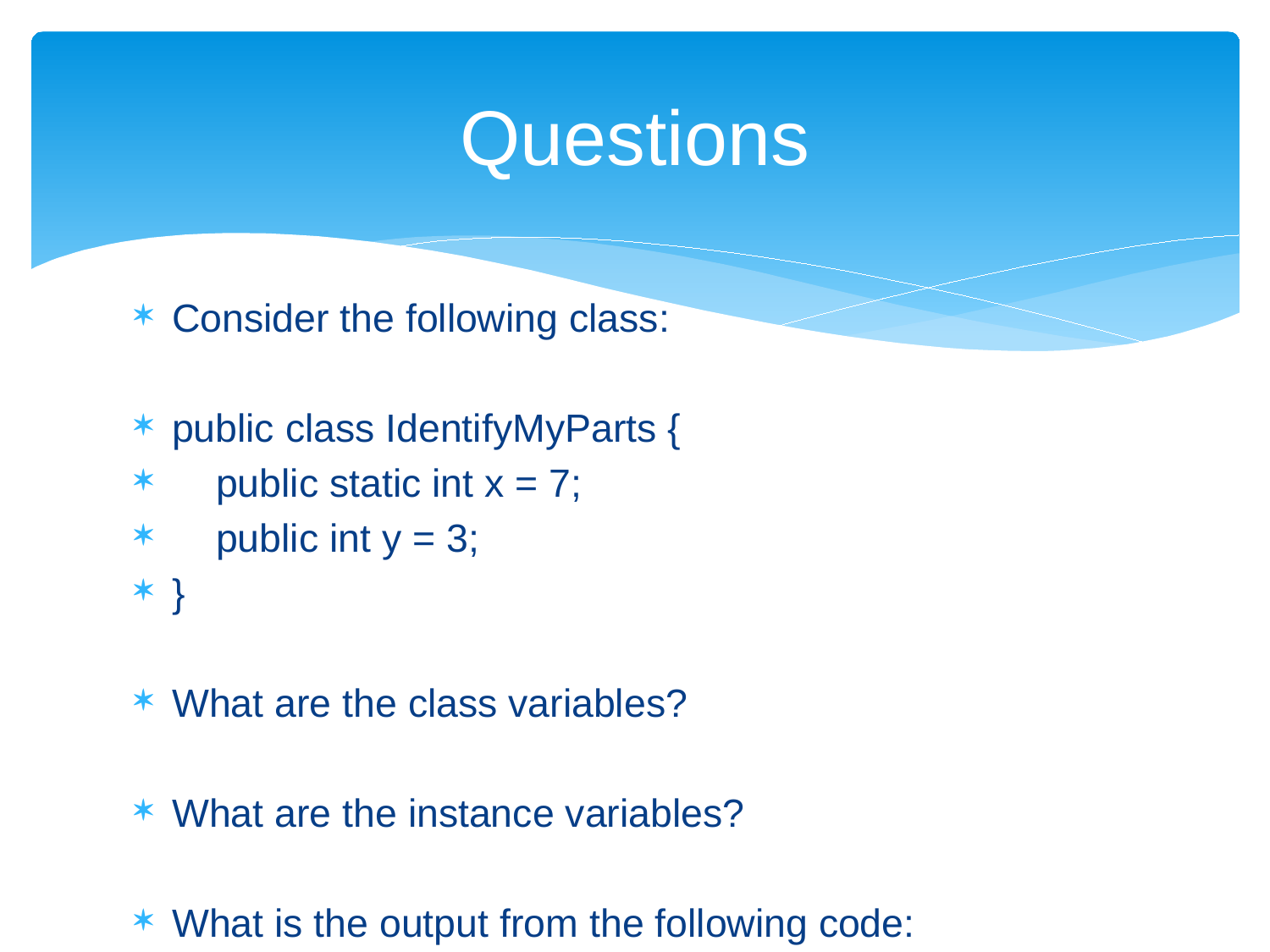

# Questions
Consider the following class:

public class IdentifyMyParts {
    public static int x = 7;
    public int y = 3;
}

What are the class variables?

What are the instance variables?

What is the output from the following code: